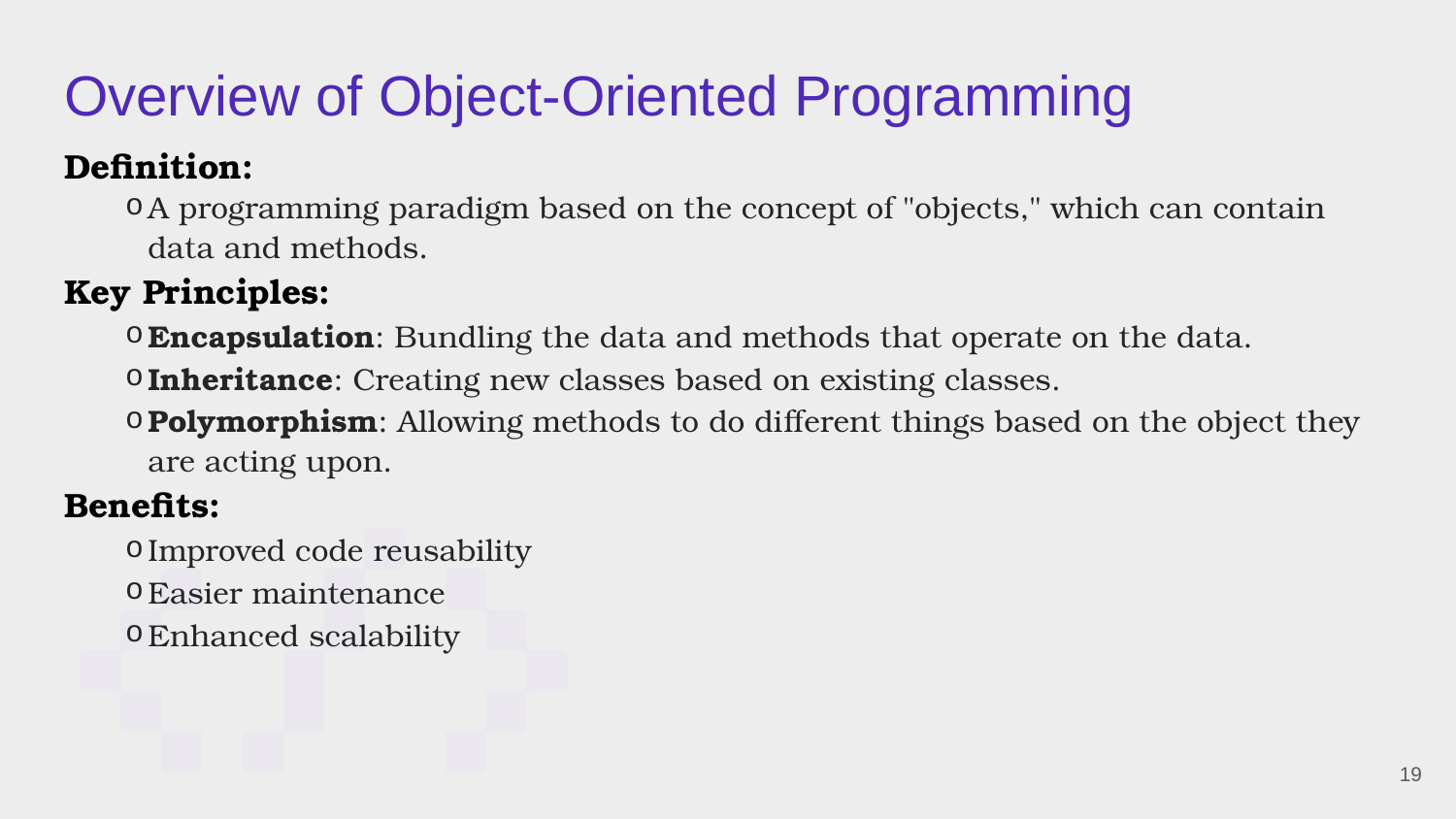

# Overview of Object-Oriented Programming
Definition:
A programming paradigm based on the concept of "objects," which can contain data and methods.
Key Principles:
Encapsulation: Bundling the data and methods that operate on the data.
Inheritance: Creating new classes based on existing classes.
Polymorphism: Allowing methods to do different things based on the object they are acting upon.
Benefits:
Improved code reusability
Easier maintenance
Enhanced scalability

19